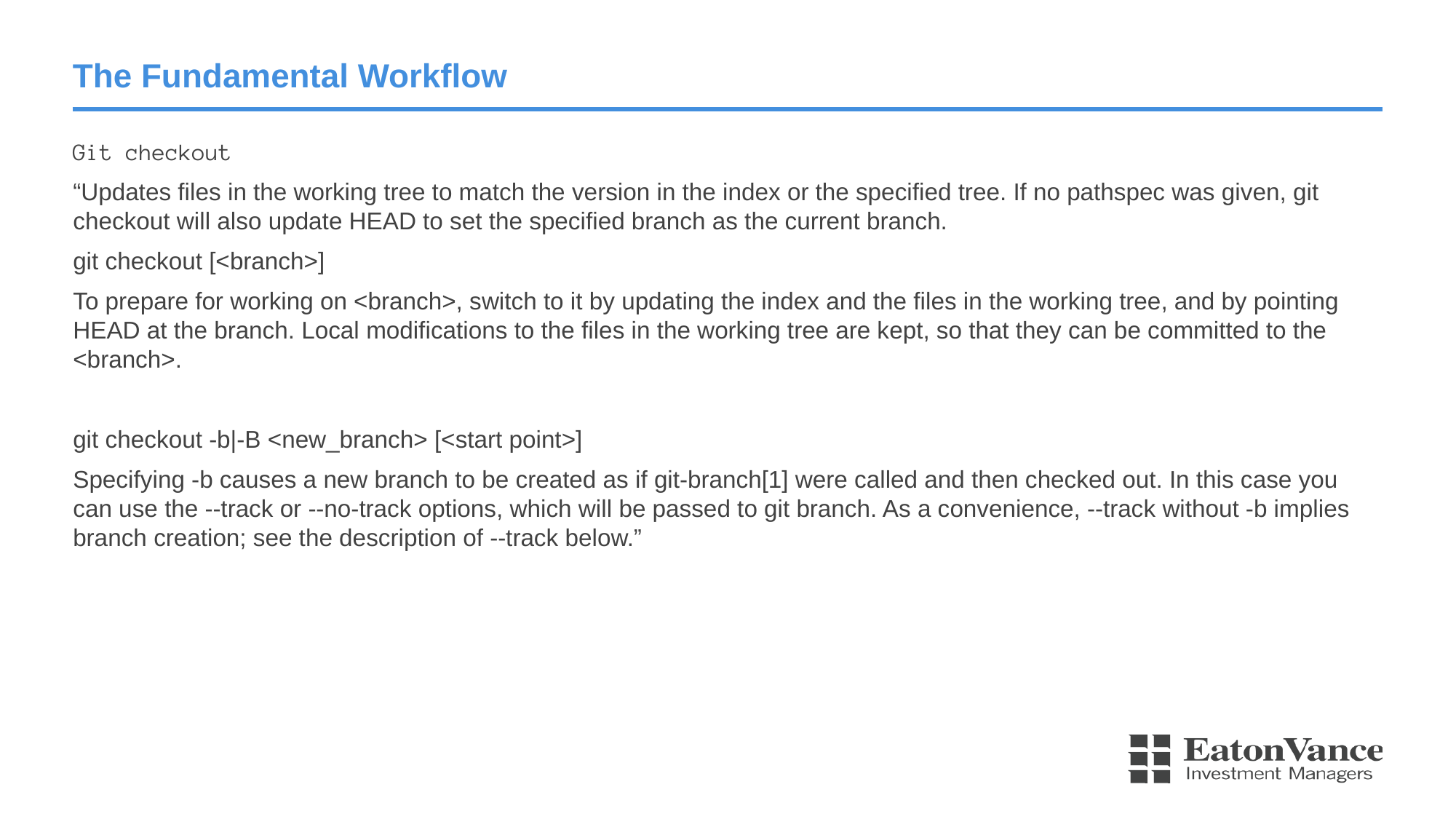

# The Fundamental Workflow
Git checkout
“Updates files in the working tree to match the version in the index or the specified tree. If no pathspec was given, git checkout will also update HEAD to set the specified branch as the current branch.
git checkout [<branch>]
To prepare for working on <branch>, switch to it by updating the index and the files in the working tree, and by pointing HEAD at the branch. Local modifications to the files in the working tree are kept, so that they can be committed to the <branch>.

git checkout -b|-B <new_branch> [<start point>]
Specifying -b causes a new branch to be created as if git-branch[1] were called and then checked out. In this case you can use the --track or --no-track options, which will be passed to git branch. As a convenience, --track without -b implies branch creation; see the description of --track below.”